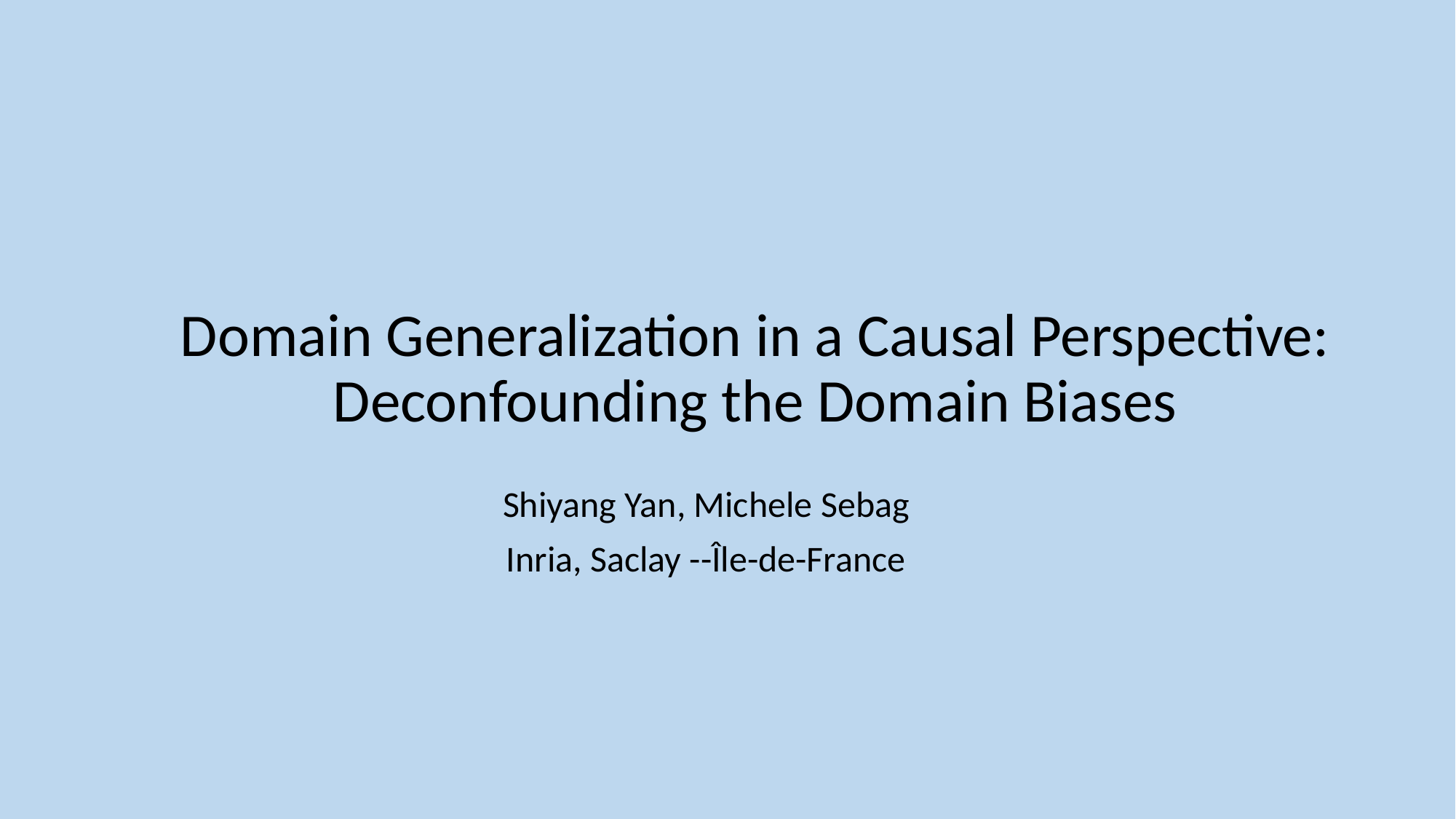

# Domain Generalization in a Causal Perspective: Deconfounding the Domain Biases
Shiyang Yan, Michele Sebag
Inria, Saclay --Île-de-France